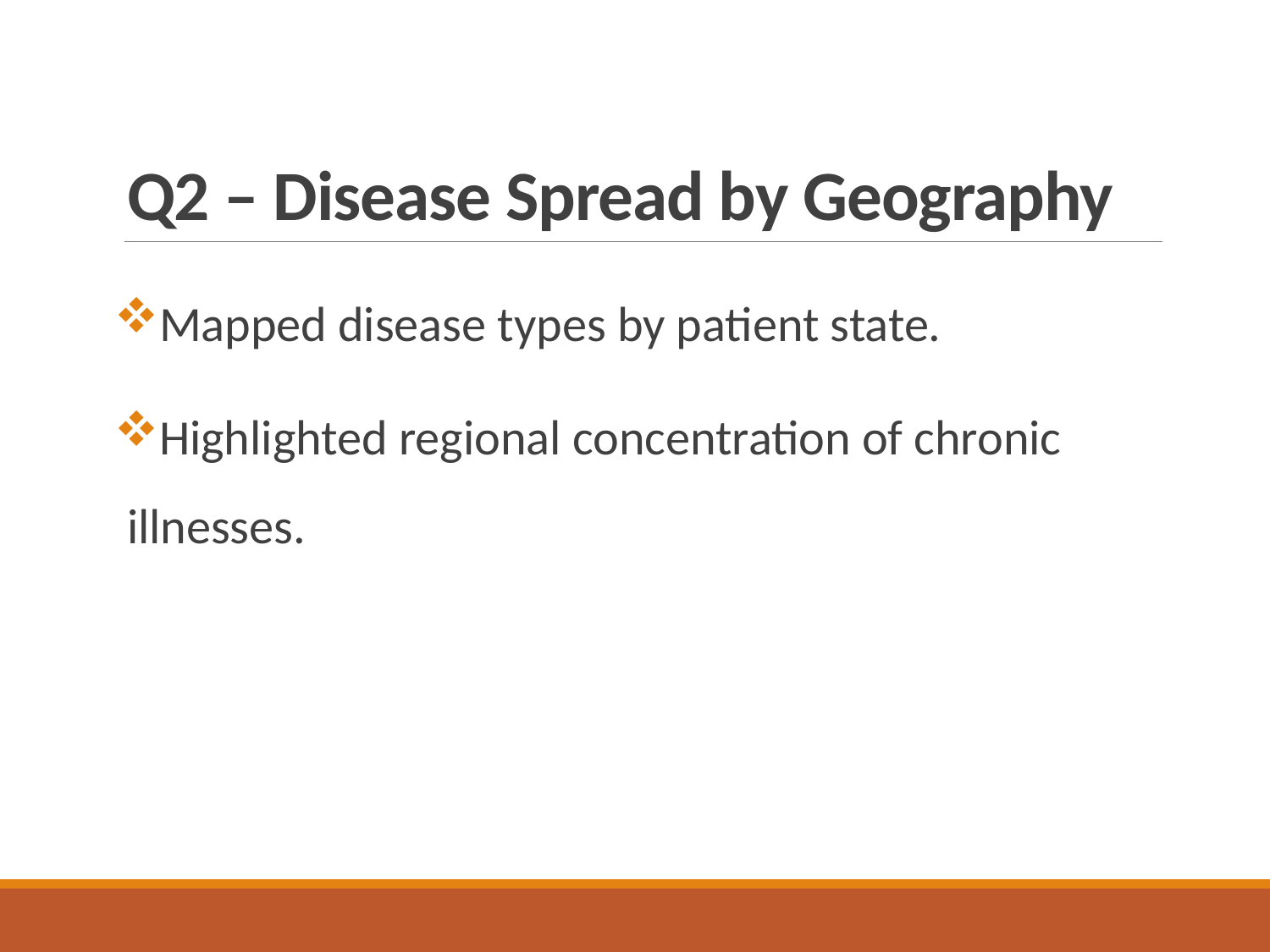

# Q2 – Disease Spread by Geography
Mapped disease types by patient state.
Highlighted regional concentration of chronic illnesses.